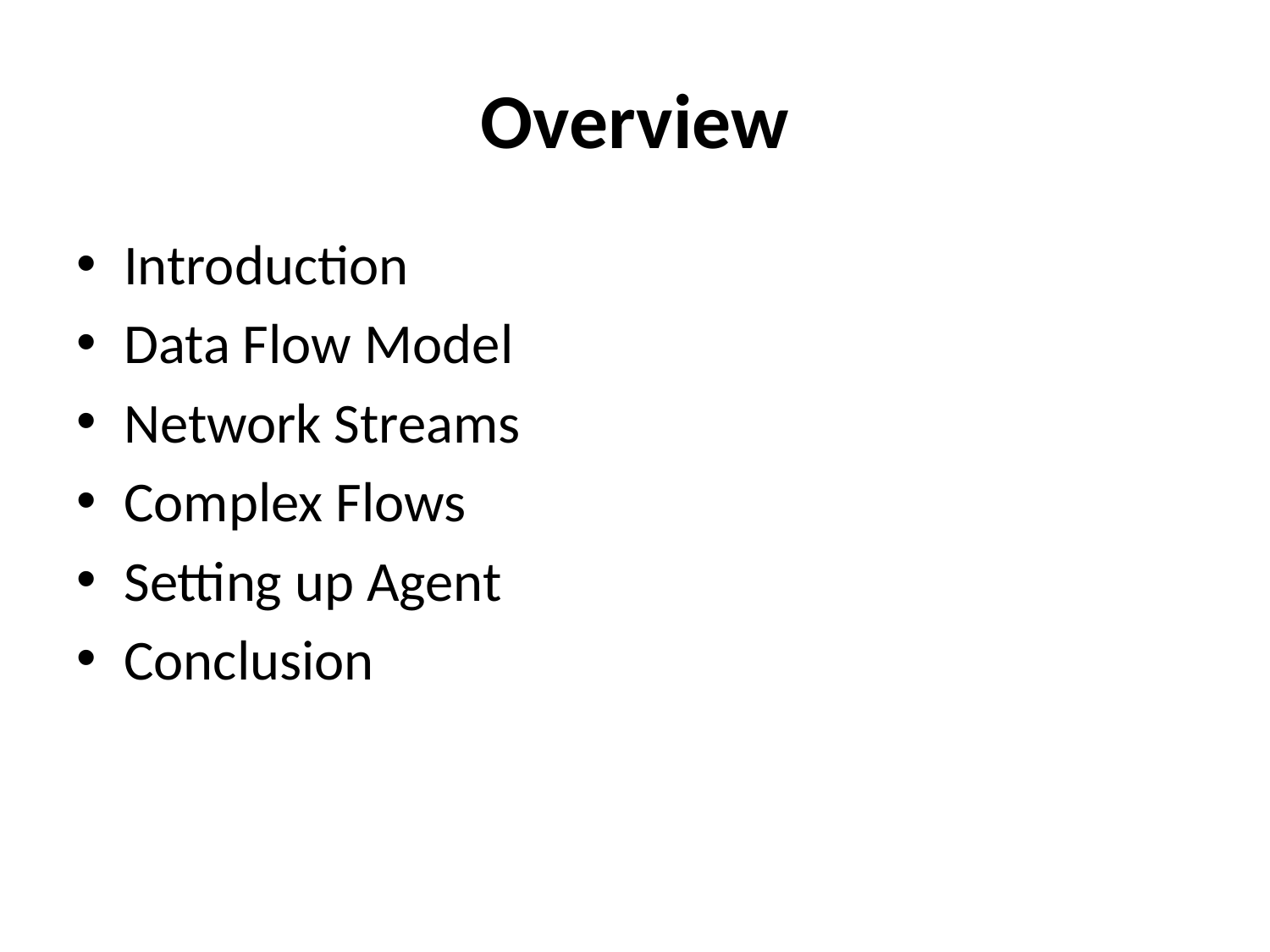

# Overview
Introduction
Data Flow Model
Network Streams
Complex Flows
Setting up Agent
Conclusion